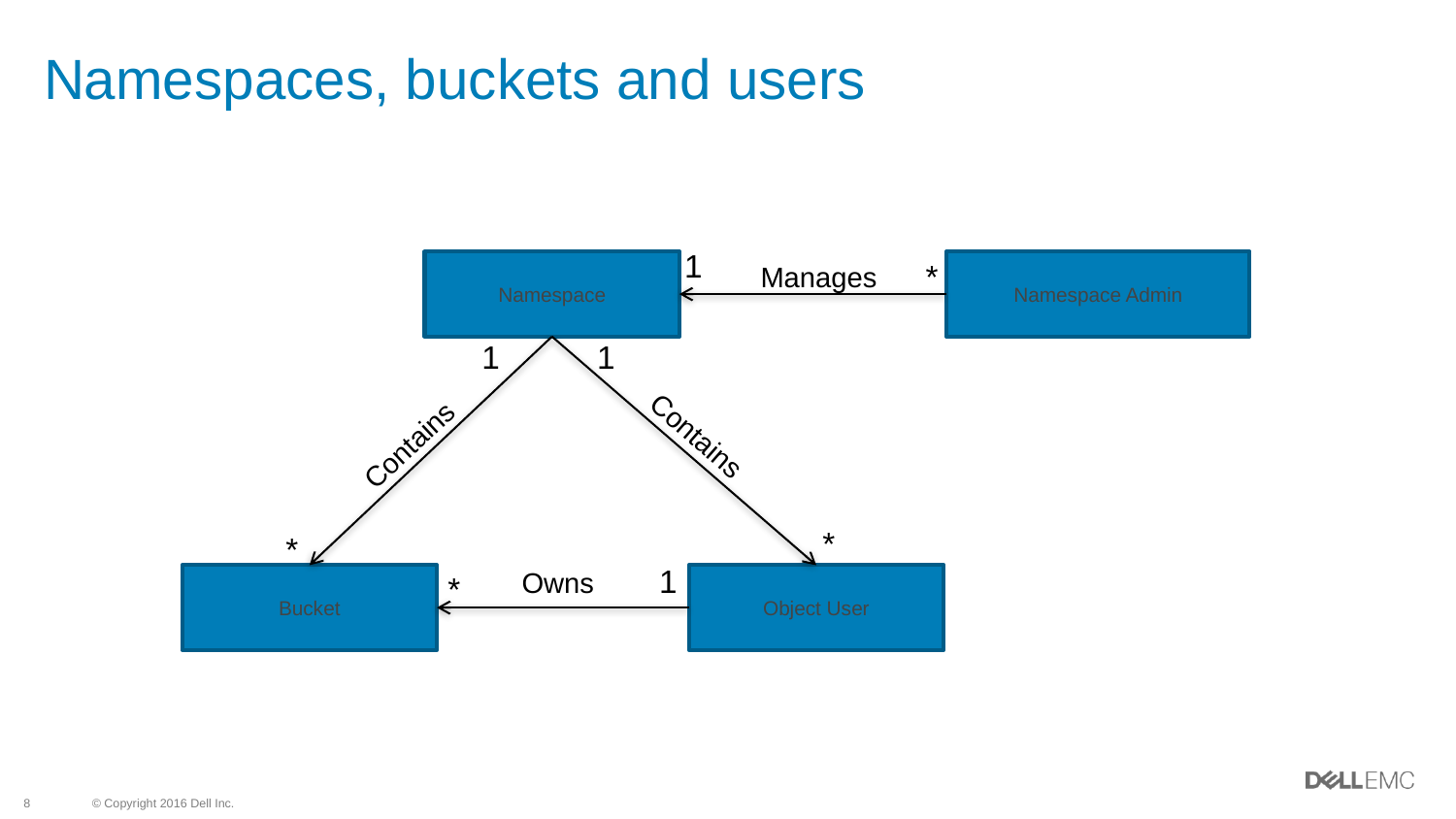

# Namespaces, buckets and users

1
*
Namespace
Namespace Admin
Manages
1
1
Contains
Contains
*
*
1
Owns
*
Bucket
Object User